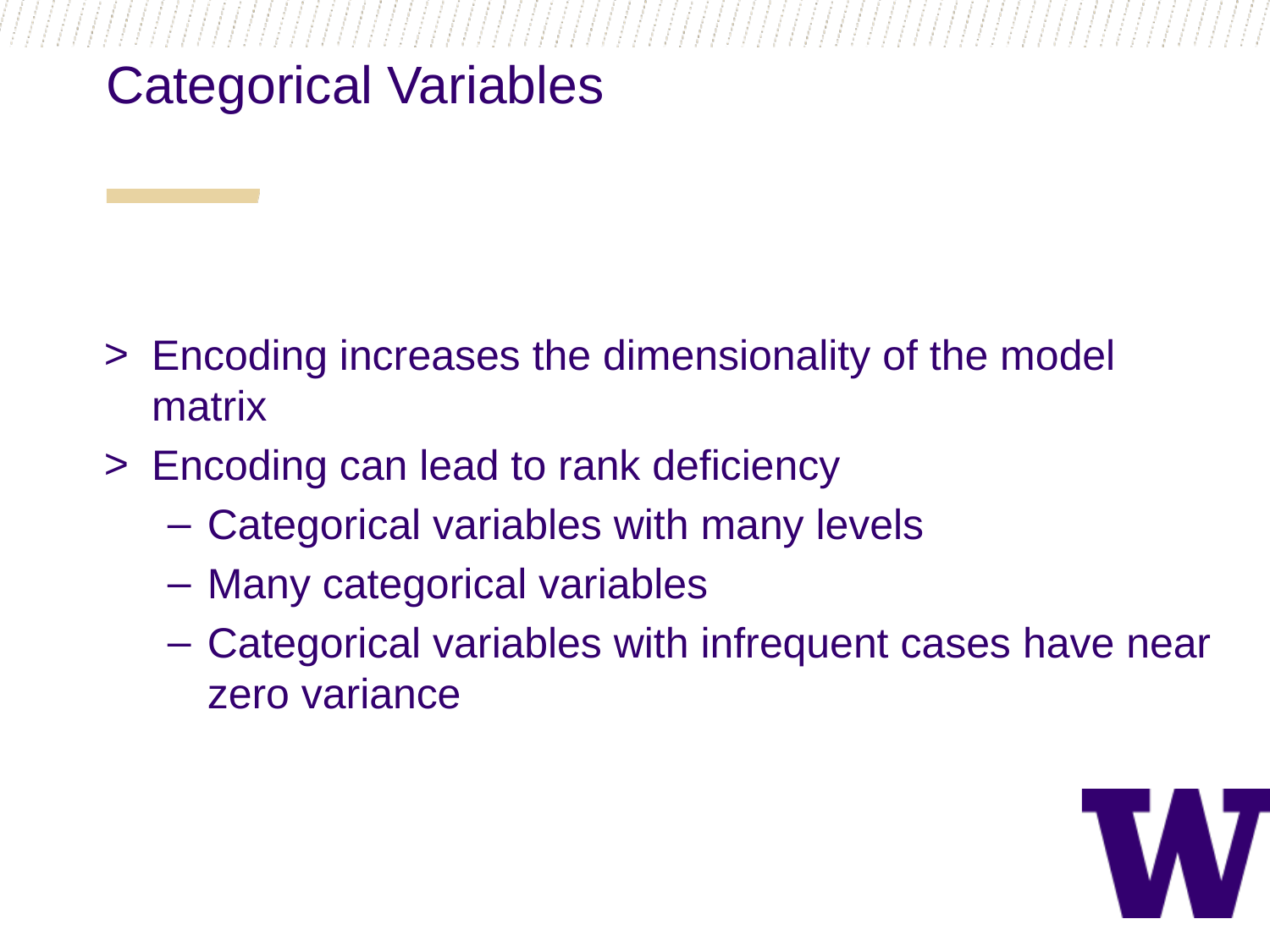

Categorical Variables
Encoding increases the dimensionality of the model matrix
Encoding can lead to rank deficiency
Categorical variables with many levels
Many categorical variables
Categorical variables with infrequent cases have near zero variance